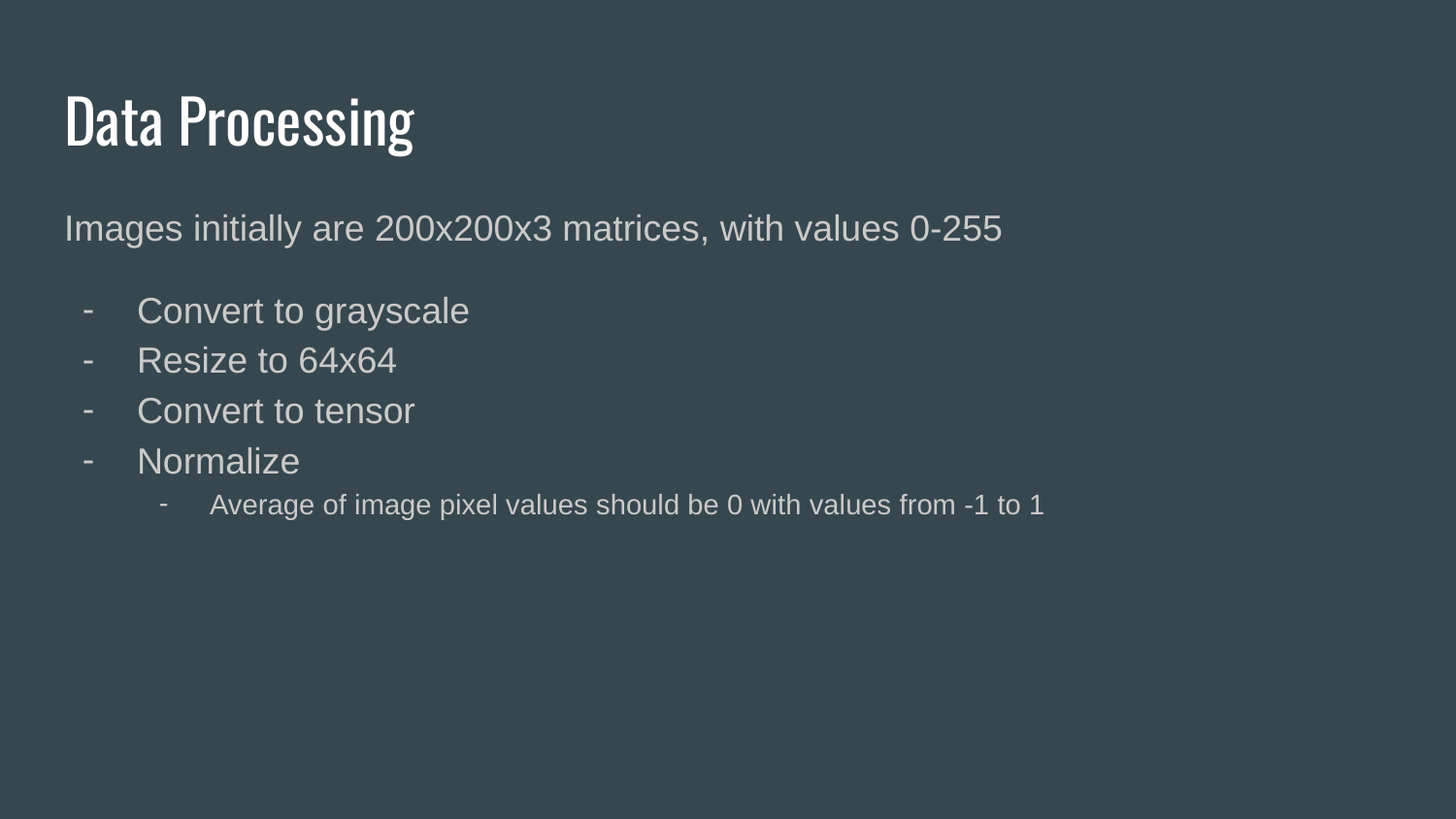

# Data Processing
Images initially are 200x200x3 matrices, with values 0-255
Convert to grayscale
Resize to 64x64
Convert to tensor
Normalize
Average of image pixel values should be 0 with values from -1 to 1